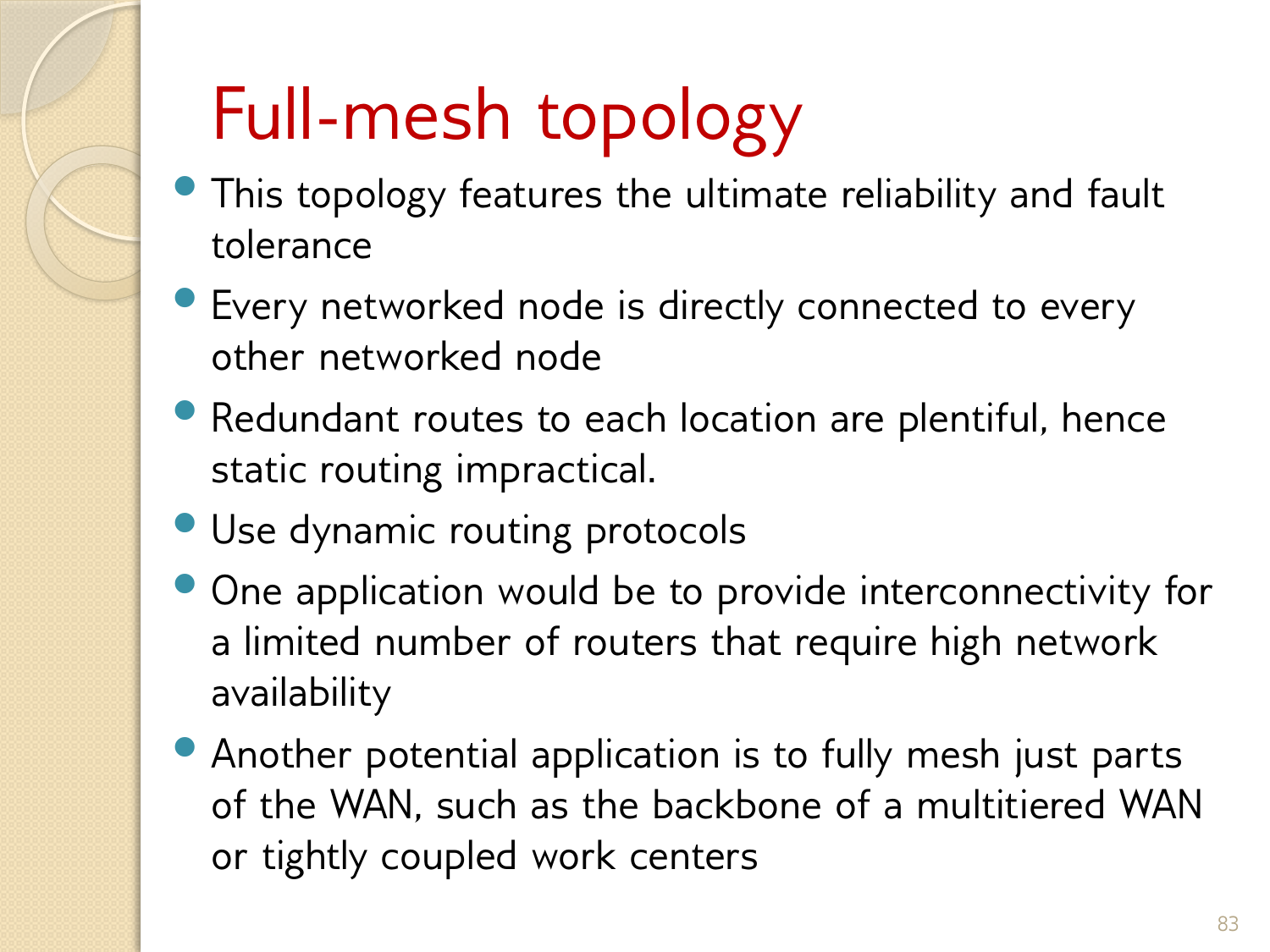

# Full-mesh topology
This topology features the ultimate reliability and fault tolerance
Every networked node is directly connected to every other networked node
Redundant routes to each location are plentiful, hence static routing impractical.
Use dynamic routing protocols
One application would be to provide interconnectivity for a limited number of routers that require high network availability
Another potential application is to fully mesh just parts of the WAN, such as the backbone of a multitiered WAN or tightly coupled work centers
83